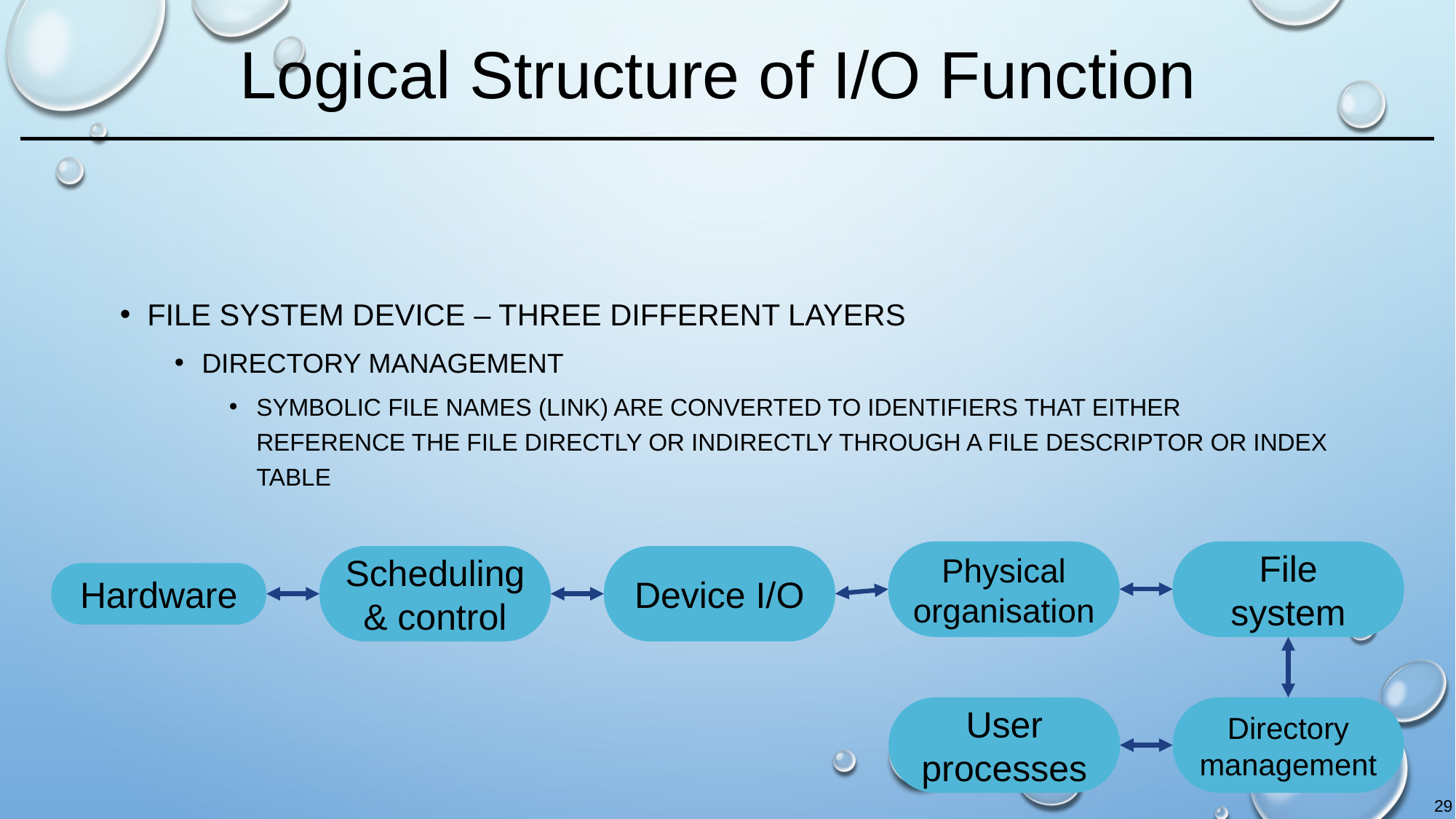

# Logical Structure of I/O Function
File system device – three different layers
Directory management
symbolic file names (link) are converted to identifiers that either reference the file directly or indirectly through a file descriptor or index table
Physical organisation
File system
Scheduling & control
Device I/O
Hardware
User processes
Directory management
29